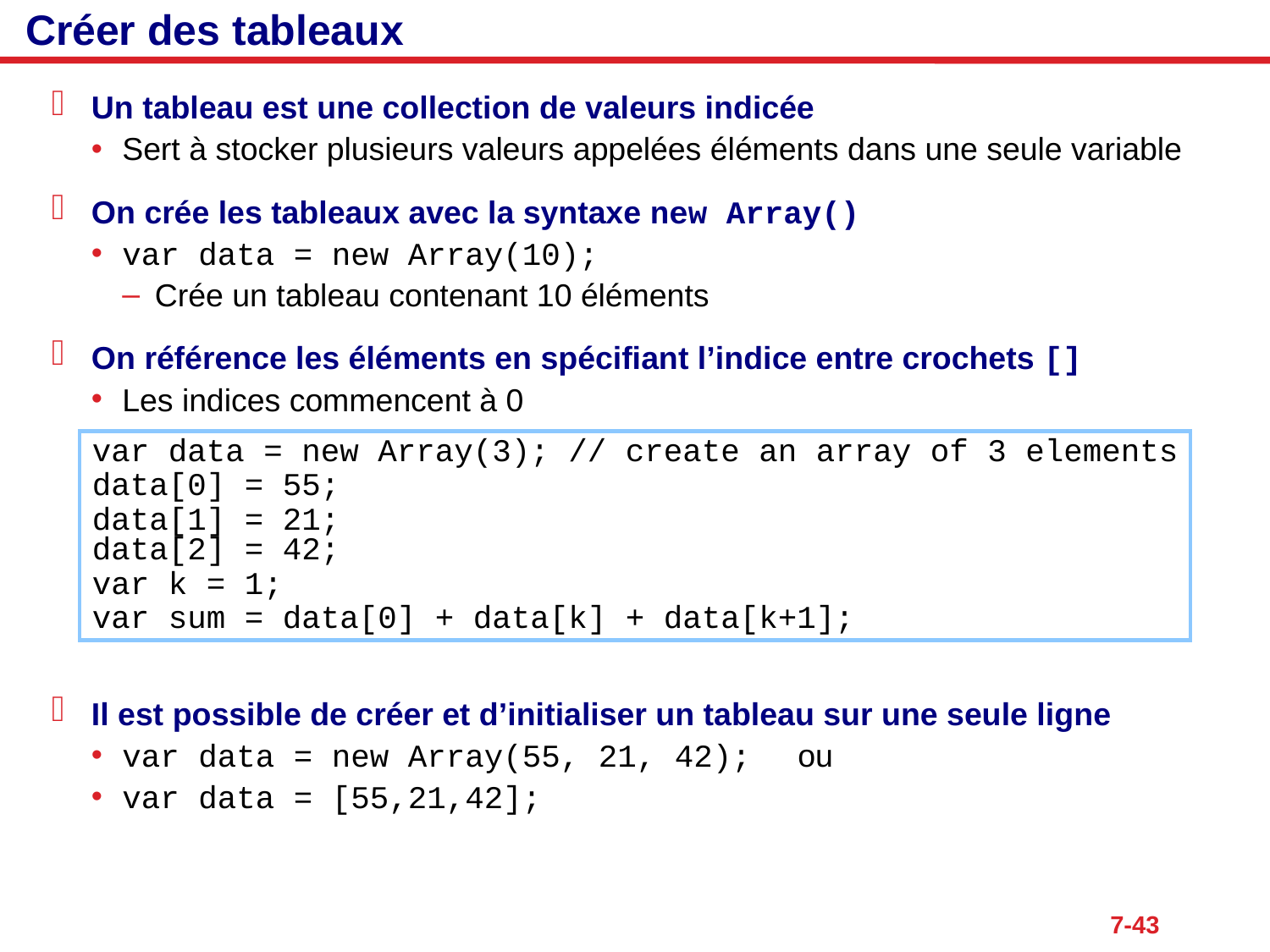

# Créer des tableaux
Un tableau est une collection de valeurs indicée
Sert à stocker plusieurs valeurs appelées éléments dans une seule variable
On crée les tableaux avec la syntaxe new Array()
var data = new Array(10);
Crée un tableau contenant 10 éléments
On référence les éléments en spécifiant l’indice entre crochets []
Les indices commencent à 0

Il est possible de créer et d’initialiser un tableau sur une seule ligne
var data = new Array(55, 21, 42);   ou
var data = [55,21,42];
var data = new Array(3); // create an array of 3 elements
data[0] = 55;
data[1] = 21;
data[2] = 42;
var k = 1;
var sum = data[0] + data[k] + data[k+1];